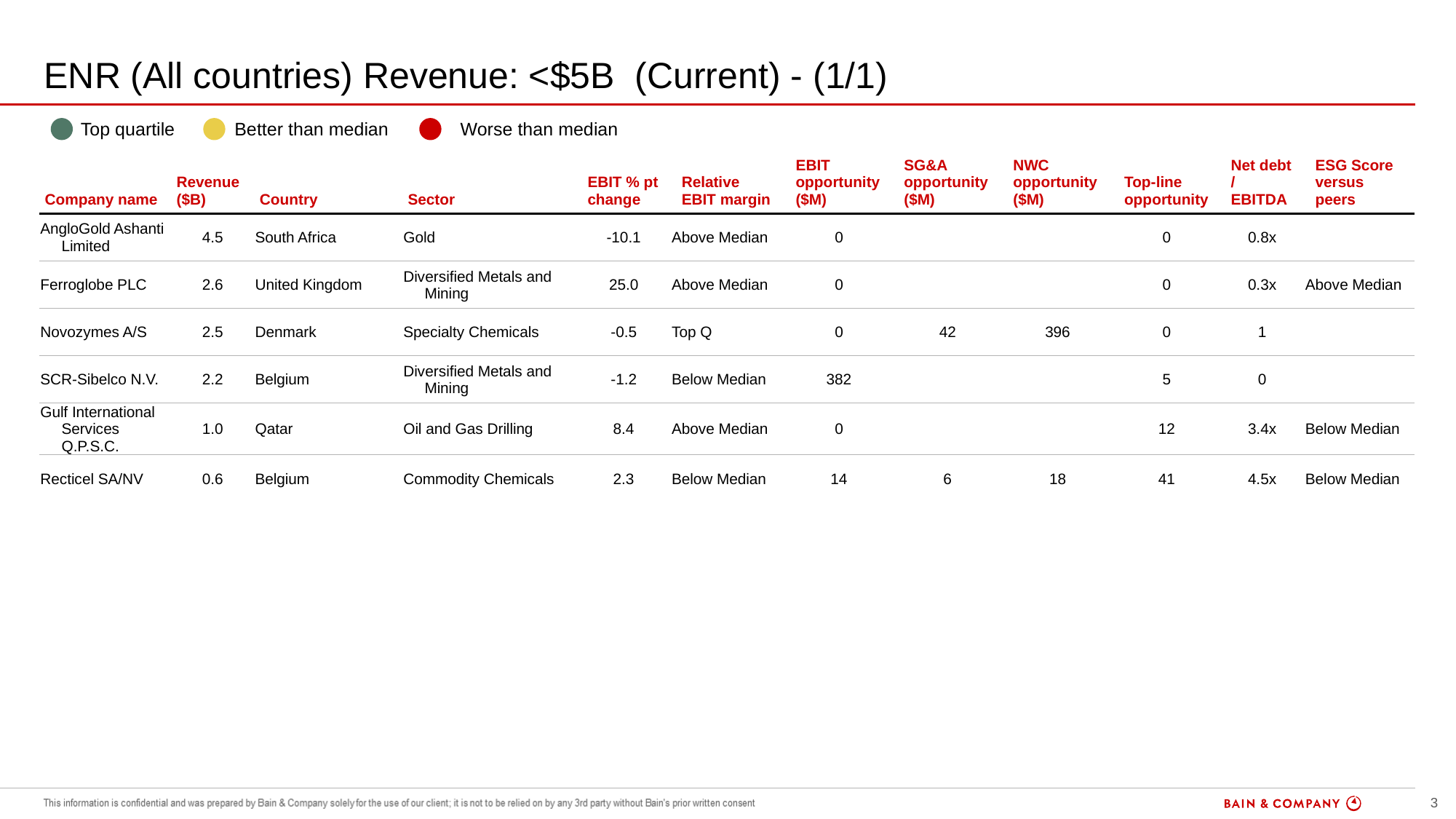

# ENR (All countries) Revenue: <$5B  (Current) - (1/1)
|  | Top quartile |  | Better than median |  | Worse than median |
| --- | --- | --- | --- | --- | --- |
| Company name | Revenue ($B) | Country | Sector | EBIT % pt change | Relative EBIT margin | EBIT opportunity ($M) | SG&A opportunity ($M) | NWC opportunity ($M) | Top-line opportunity | Net debt / EBITDA | ESG Score versus peers |
| --- | --- | --- | --- | --- | --- | --- | --- | --- | --- | --- | --- |
| AngloGold Ashanti Limited | 4.5 | South Africa | Gold | -10.1 | Above Median | 0 |  |  | 0 | 0.8x |  |
| Ferroglobe PLC | 2.6 | United Kingdom | Diversified Metals and Mining | 25.0 | Above Median | 0 |  |  | 0 | 0.3x | Above Median |
| Novozymes A/S | 2.5 | Denmark | Specialty Chemicals | -0.5 | Top Q | 0 | 42 | 396 | 0 | 1 |  |
| SCR-Sibelco N.V. | 2.2 | Belgium | Diversified Metals and Mining | -1.2 | Below Median | 382 |  |  | 5 | 0 |  |
| Gulf International Services Q.P.S.C. | 1.0 | Qatar | Oil and Gas Drilling | 8.4 | Above Median | 0 |  |  | 12 | 3.4x | Below Median |
| Recticel SA/NV | 0.6 | Belgium | Commodity Chemicals | 2.3 | Below Median | 14 | 6 | 18 | 41 | 4.5x | Below Median |